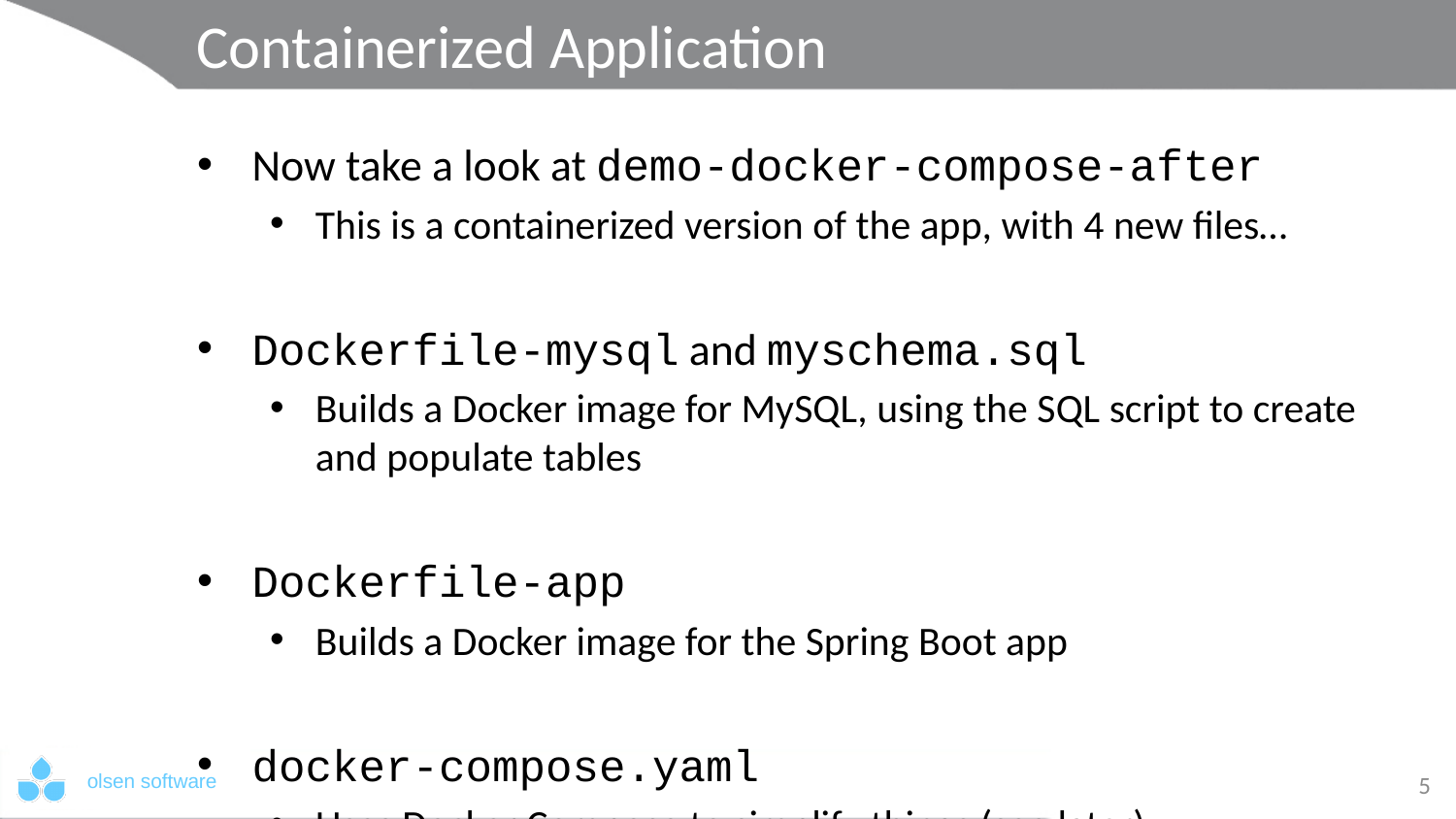

# Containerized Application
Now take a look at demo-docker-compose-after
This is a containerized version of the app, with 4 new files…

Dockerfile-mysql and myschema.sql
Builds a Docker image for MySQL, using the SQL script to create and populate tables

Dockerfile-app
Builds a Docker image for the Spring Boot app

docker-compose.yaml
Uses Docker Compose to simplify things (see later)
5